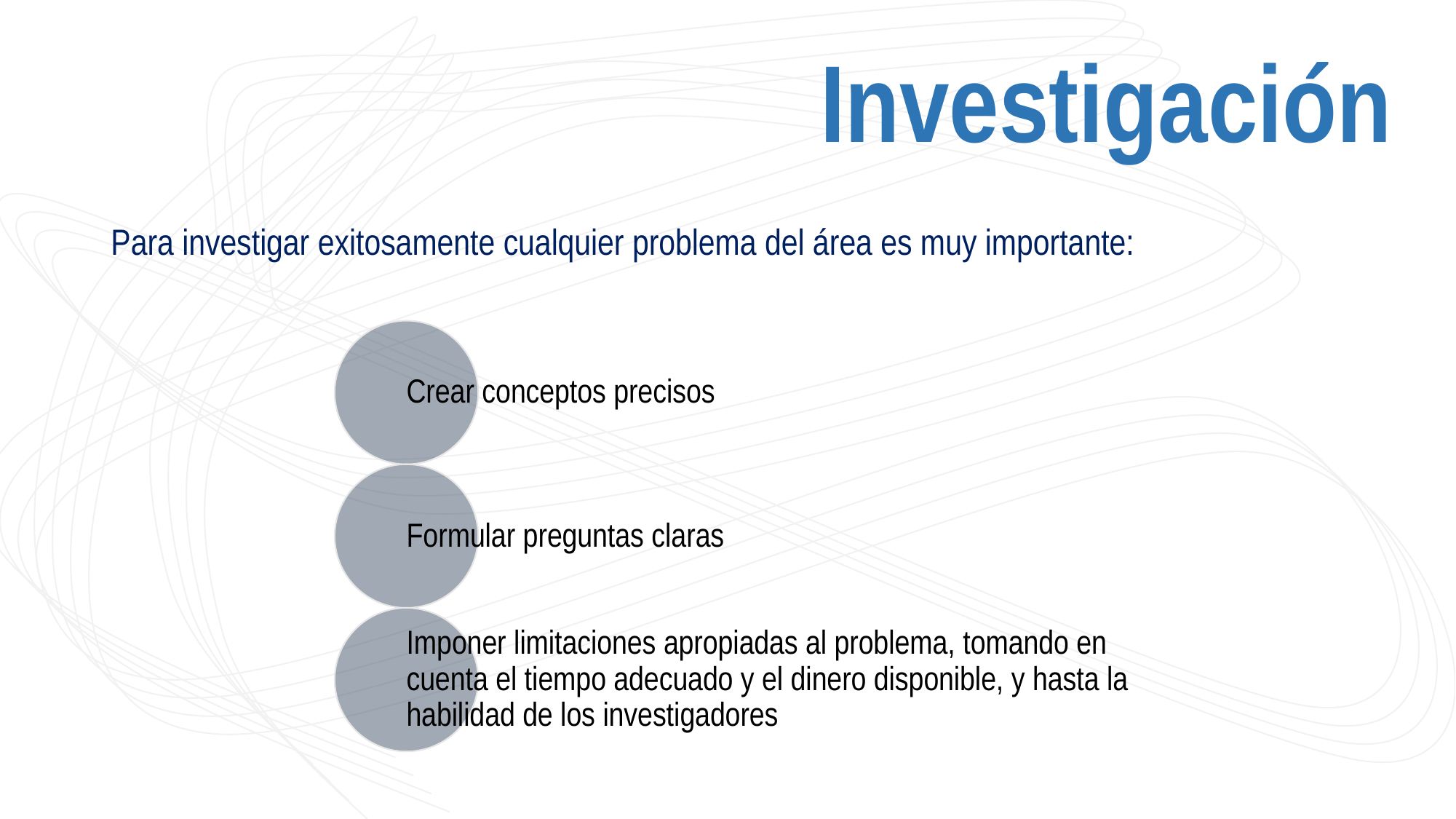

Investigación

Para investigar exitosamente cualquier problema del área es muy importante:

Crear conceptos precisos

Formular preguntas claras

Imponer limitaciones apropiadas al problema, tomando en cuenta el tiempo adecuado y el dinero disponible, y hasta la habilidad de los investigadores